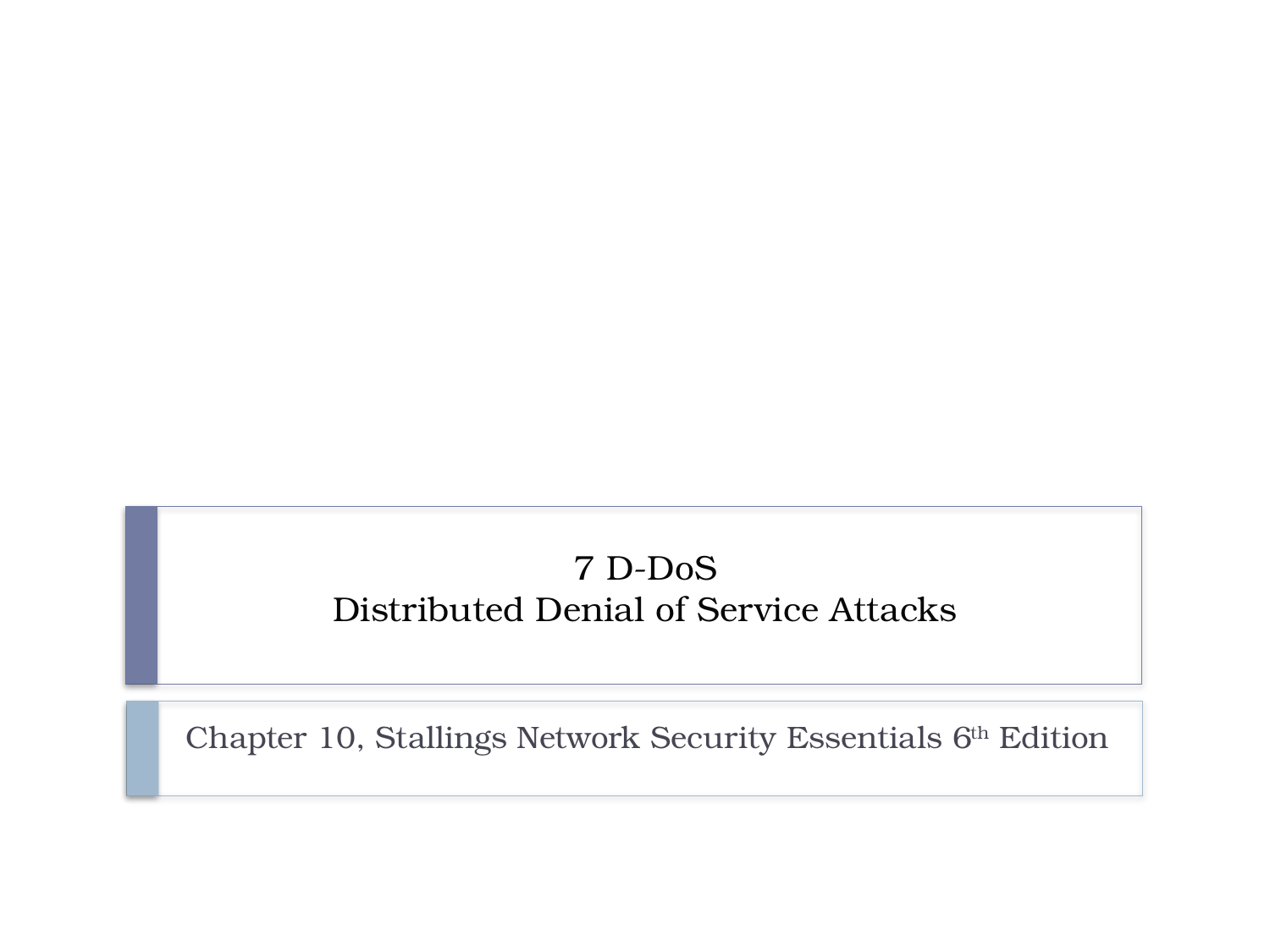

# 7 D-DoS Distributed Denial of Service Attacks
Chapter 10, Stallings Network Security Essentials 6th Edition